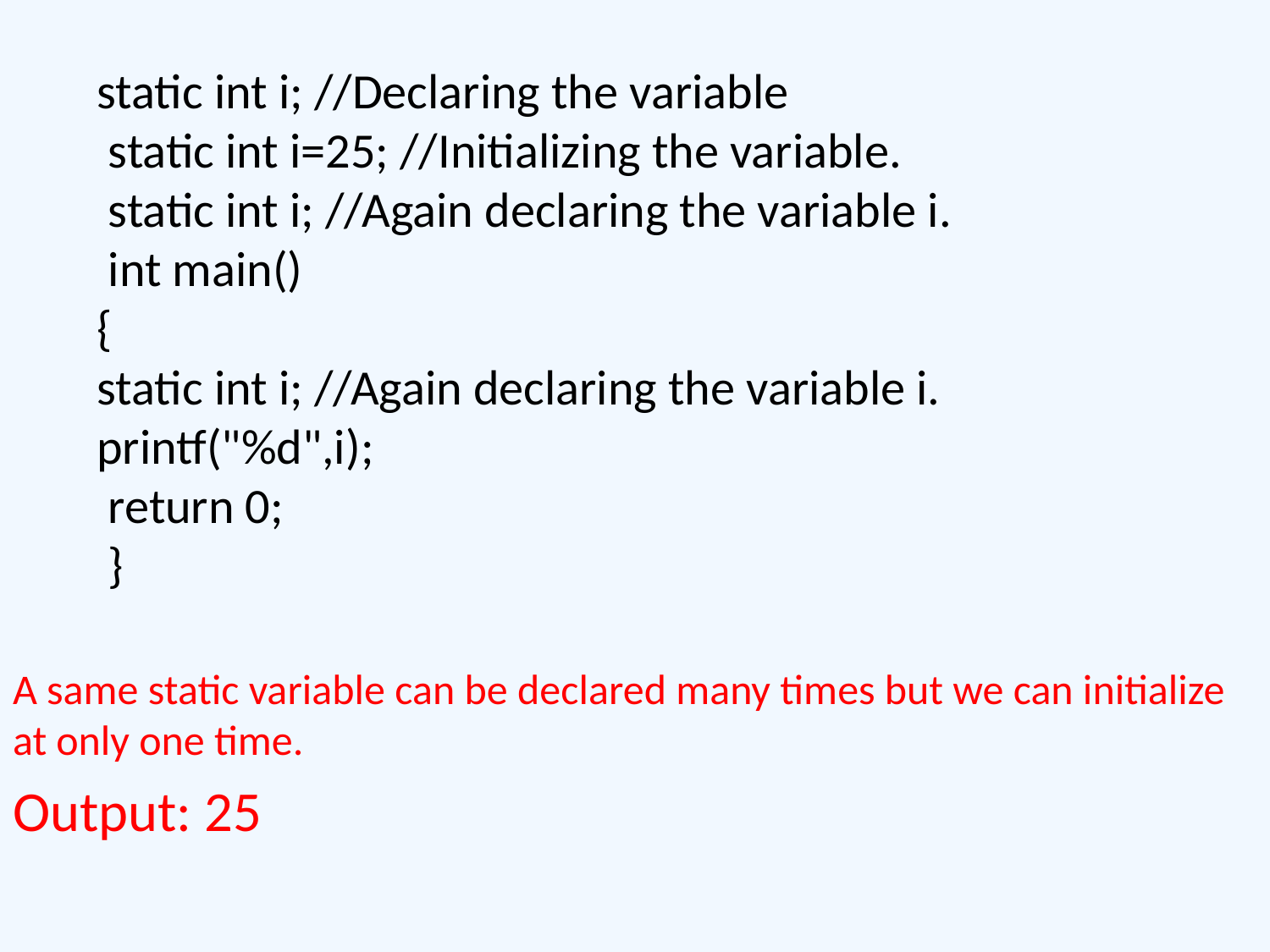

static int i; //Declaring the variable
 static int i=25; //Initializing the variable.
 static int i; //Again declaring the variable i.
 int main()
{
static int i; //Again declaring the variable i. printf("%d",i);
 return 0;
 }
A same static variable can be declared many times but we can initialize at only one time.
Output: 25